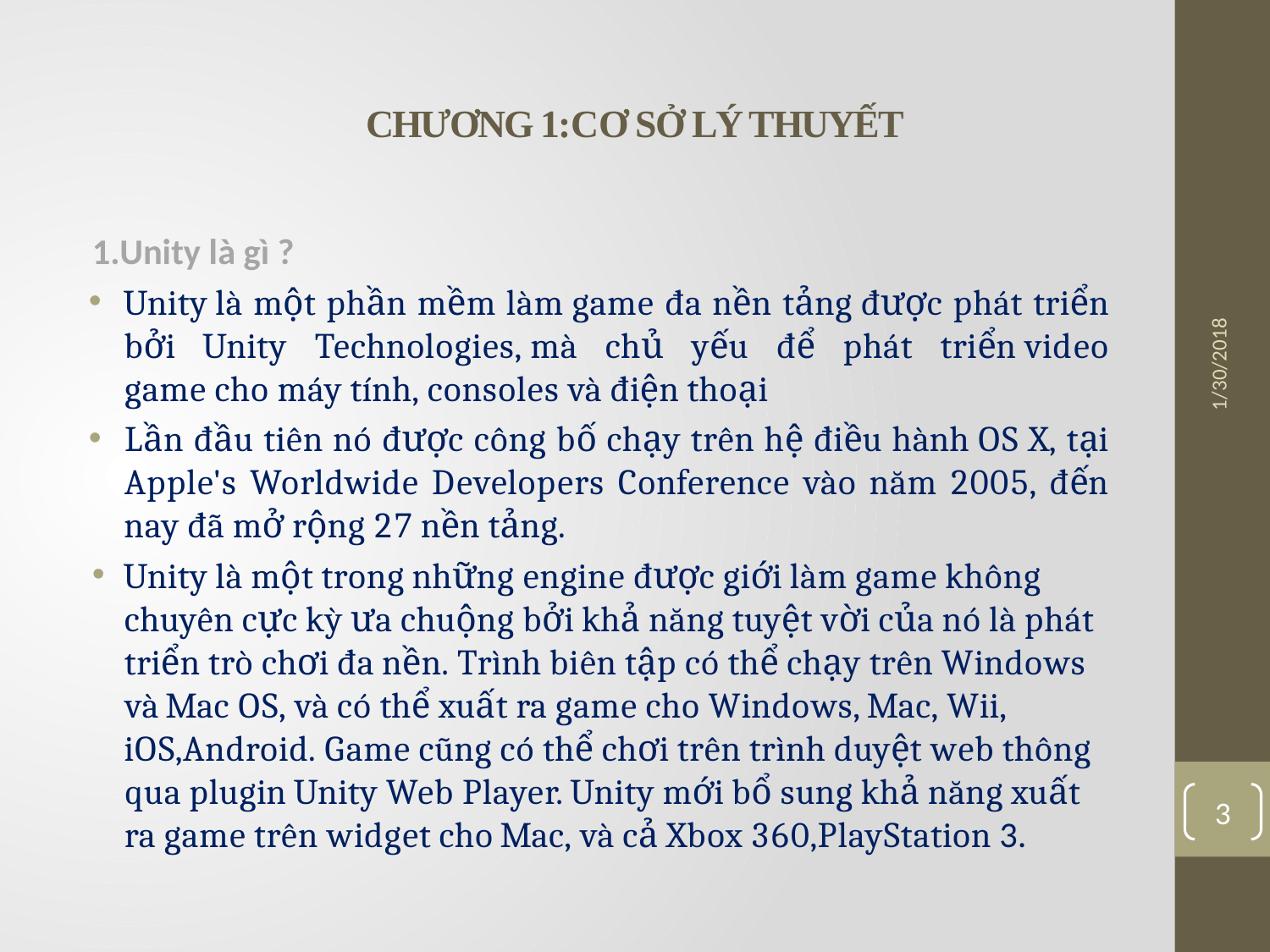

# CHƯƠNG 1:CƠ SỞ LÝ THUYẾT
1.Unity là gì ?
Unity là một phần mềm làm game đa nền tảng được phát triển bởi Unity Technologies, mà chủ yếu để phát triển video game cho máy tính, consoles và điện thoại
Lần đầu tiên nó được công bố chạy trên hệ điều hành OS X, tại Apple's Worldwide Developers Conference vào năm 2005, đến nay đã mở rộng 27 nền tảng.
Unity là một trong những engine được giới làm game không chuyên cực kỳ ưa chuộng bởi khả năng tuyệt vời của nó là phát triển trò chơi đa nền. Trình biên tập có thể chạy trên Windows và Mac OS, và có thể xuất ra game cho Windows, Mac, Wii, iOS,Android. Game cũng có thể chơi trên trình duyệt web thông qua plugin Unity Web Player. Unity mới bổ sung khả năng xuất ra game trên widget cho Mac, và cả Xbox 360,PlayStation 3.
1/30/2018
3